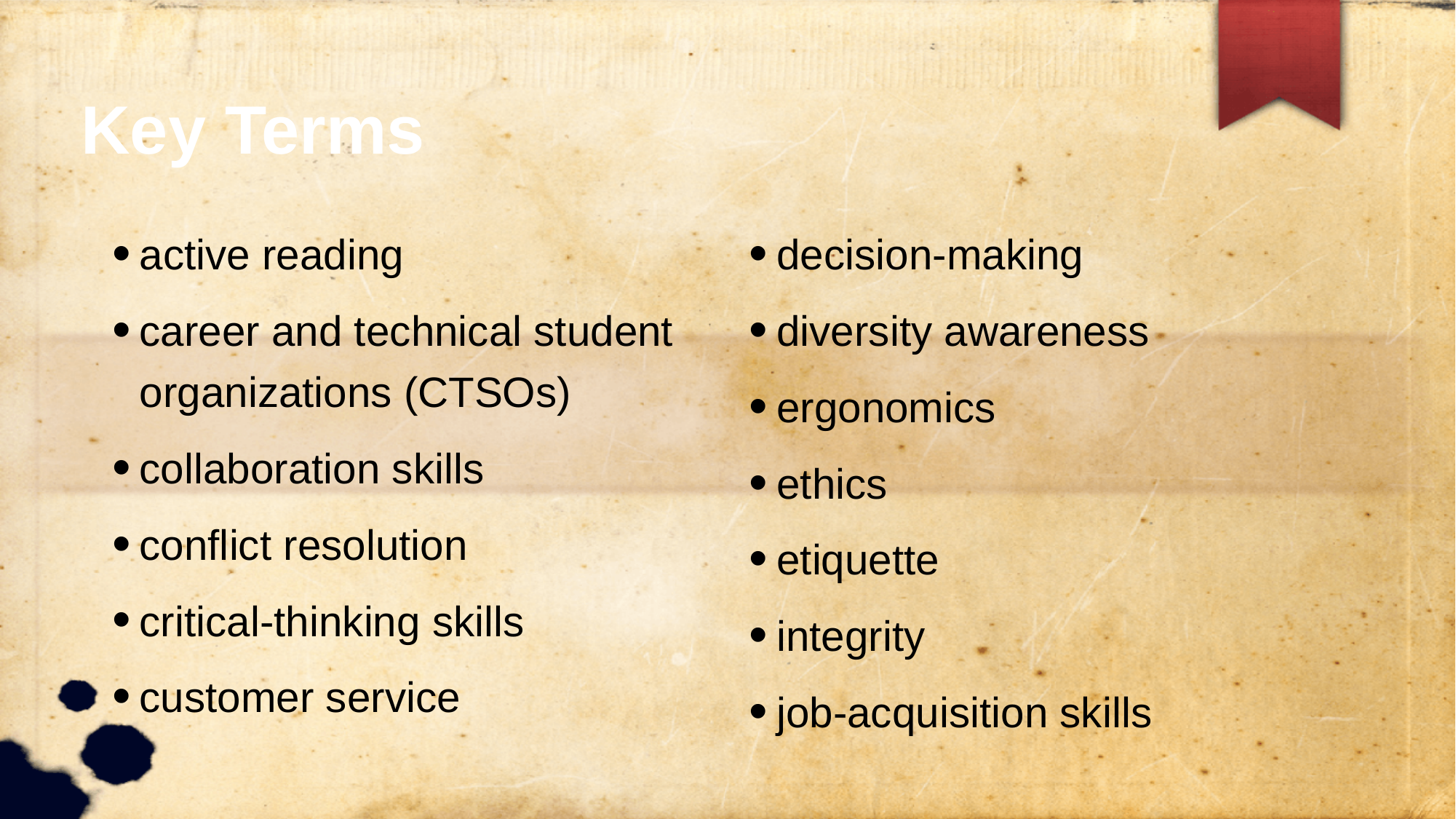

Key Terms
active reading
career and technical student organizations (CTSOs)
collaboration skills
conflict resolution
critical-thinking skills
customer service
decision-making
diversity awareness
ergonomics
ethics
etiquette
integrity
job-acquisition skills